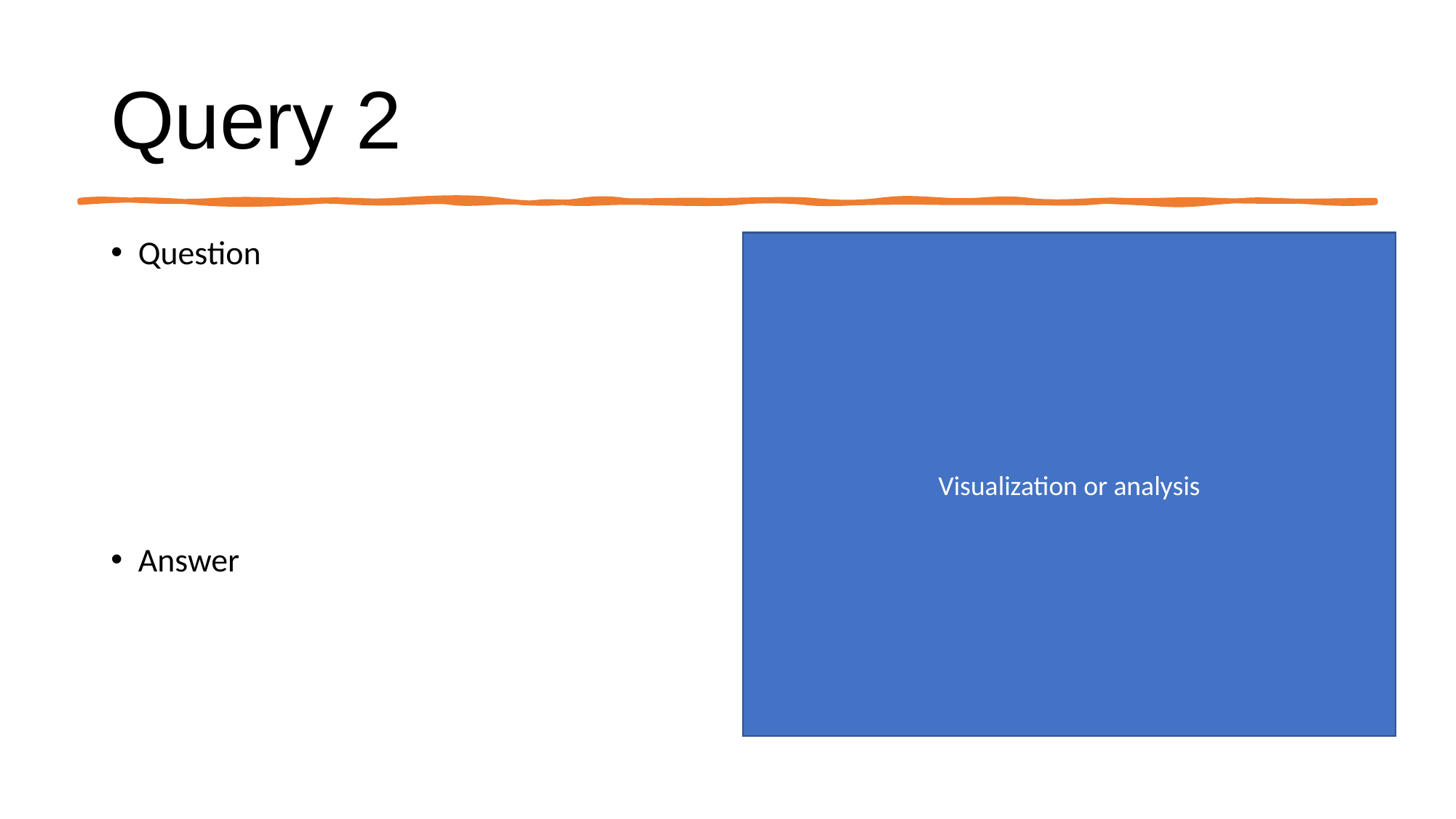

# Query 2

Question

Answer
Visualization or analysis